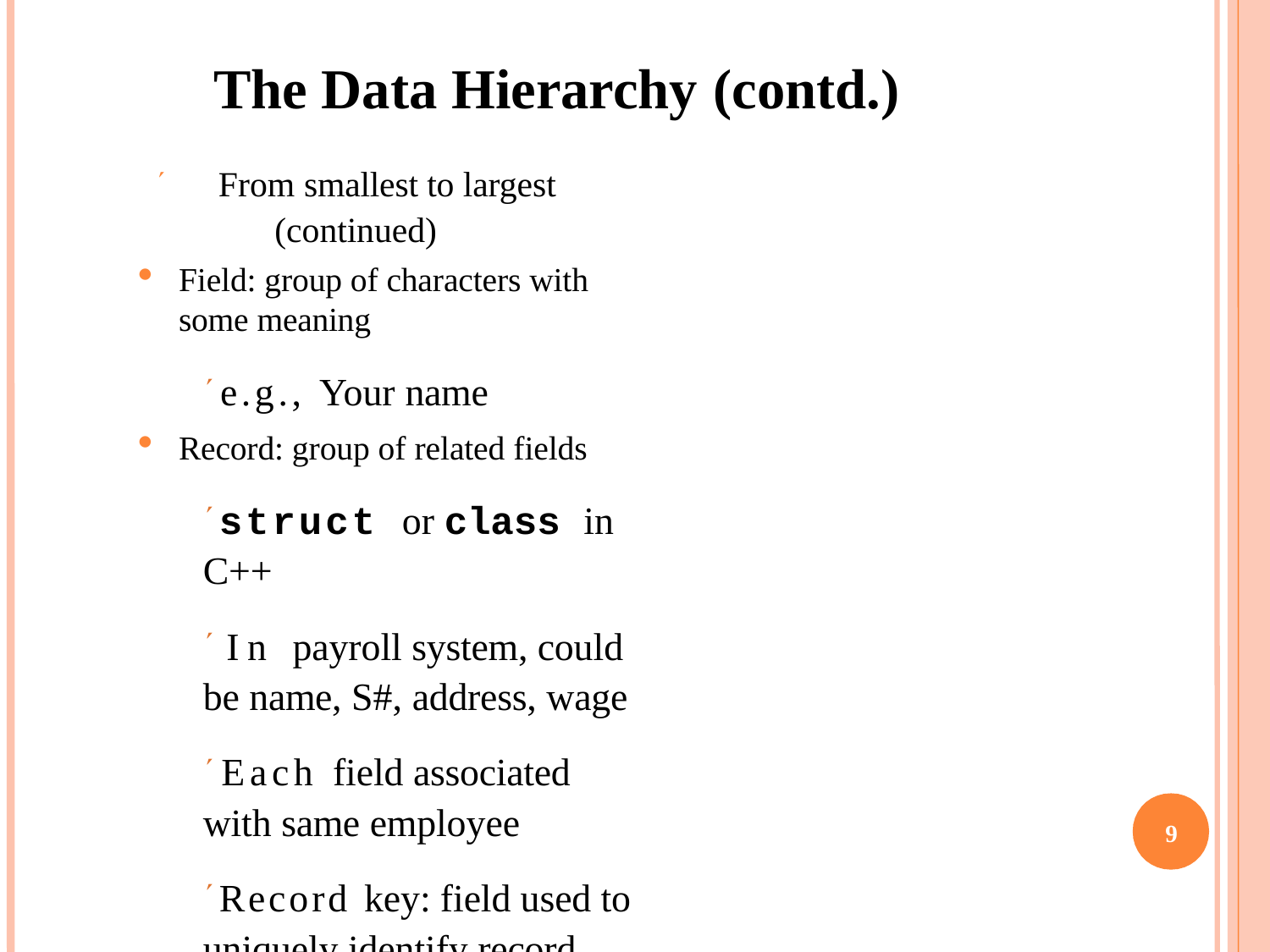

# The Data Hierarchy (contd.)
′ From smallest to largest (continued)
Field: group of characters with some meaning
′e.g., Your name
Record: group of related fields
′struct or class in C++
′In payroll system, could be name, S#, address, wage
′Each field associated with same employee
′Record key: field used to uniquely identify record
File: group of related records
′Payroll for entire company
Database: group of related files
′Payroll, accounts-receivable, inventory…
9